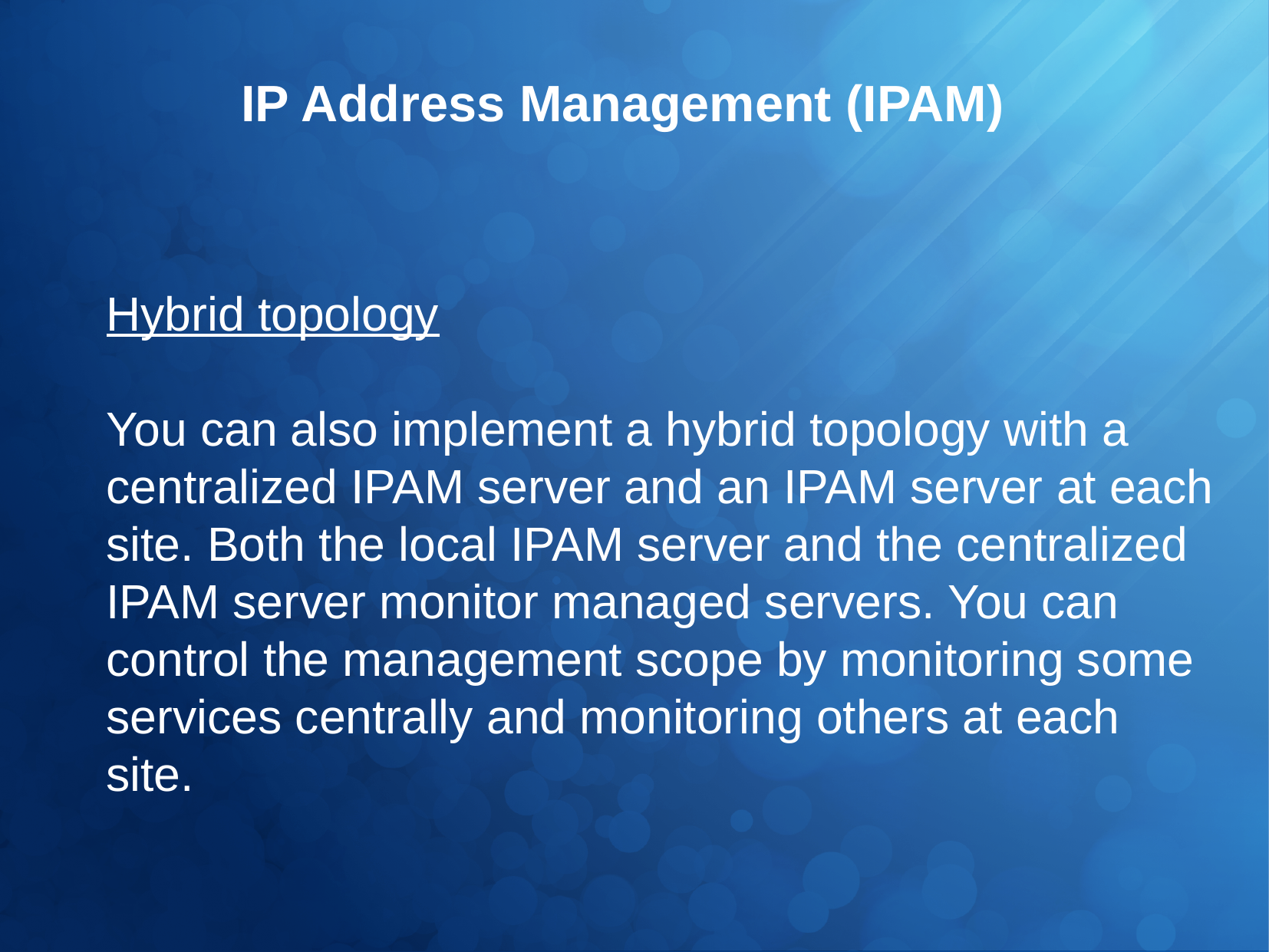

IP Address Management (IPAM)

Hybrid topology

You can also implement a hybrid topology with a centralized IPAM server and an IPAM server at each site. Both the local IPAM server and the centralized IPAM server monitor managed servers. You can control the management scope by monitoring some services centrally and monitoring others at each site.